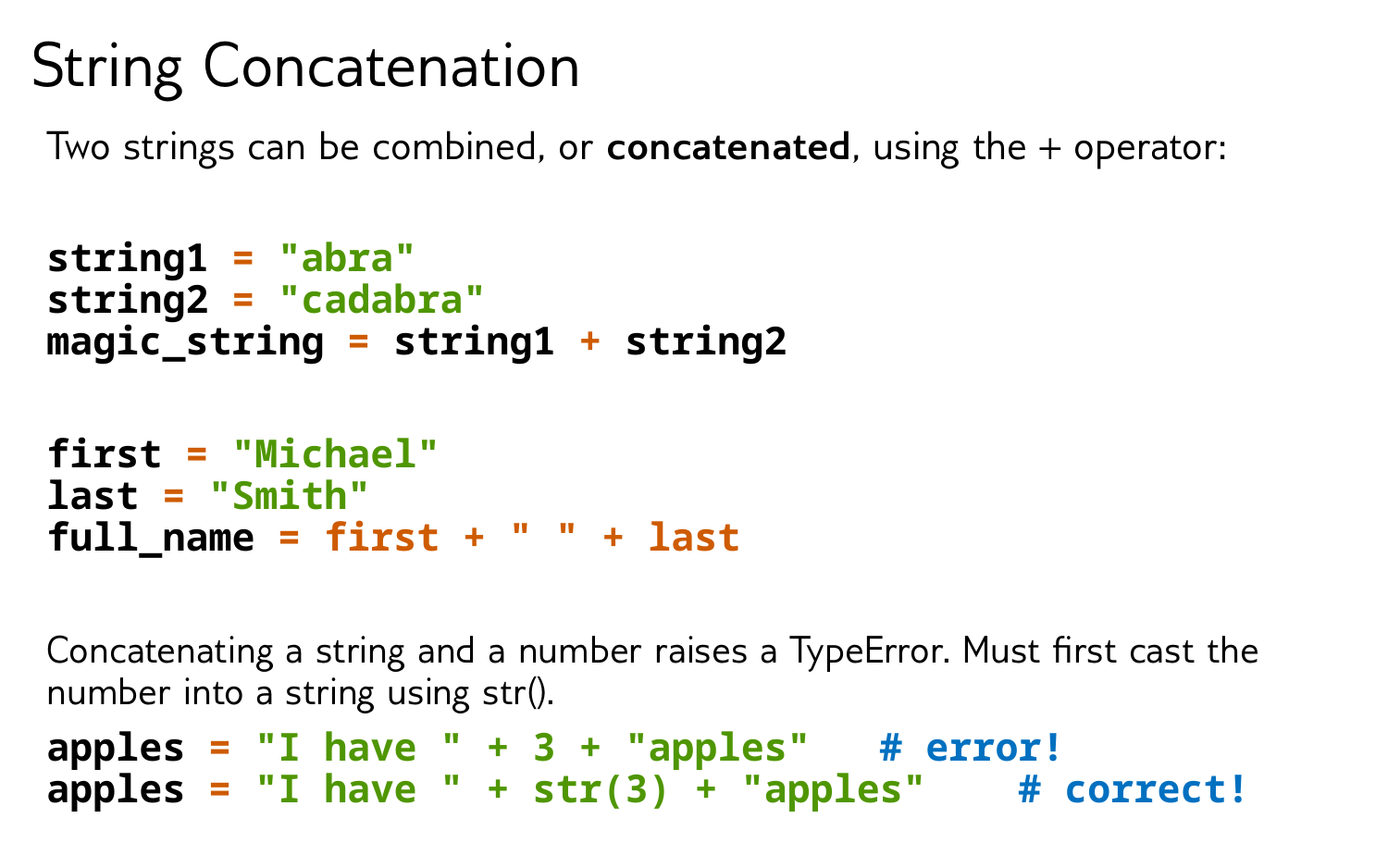

# String Concatenation
Two strings can be combined, or concatenated, using the + operator:

string1 = "abra"
string2 = "cadabra"
magic_string = string1 + string2

first = "Michael"
last = "Smith"
full_name = first + " " + last

Concatenating a string and a number raises a TypeError. Must first cast the number into a string using str().
apples = "I have " + 3 + "apples"	# error!
apples = "I have " + str(3) + "apples"	# correct!